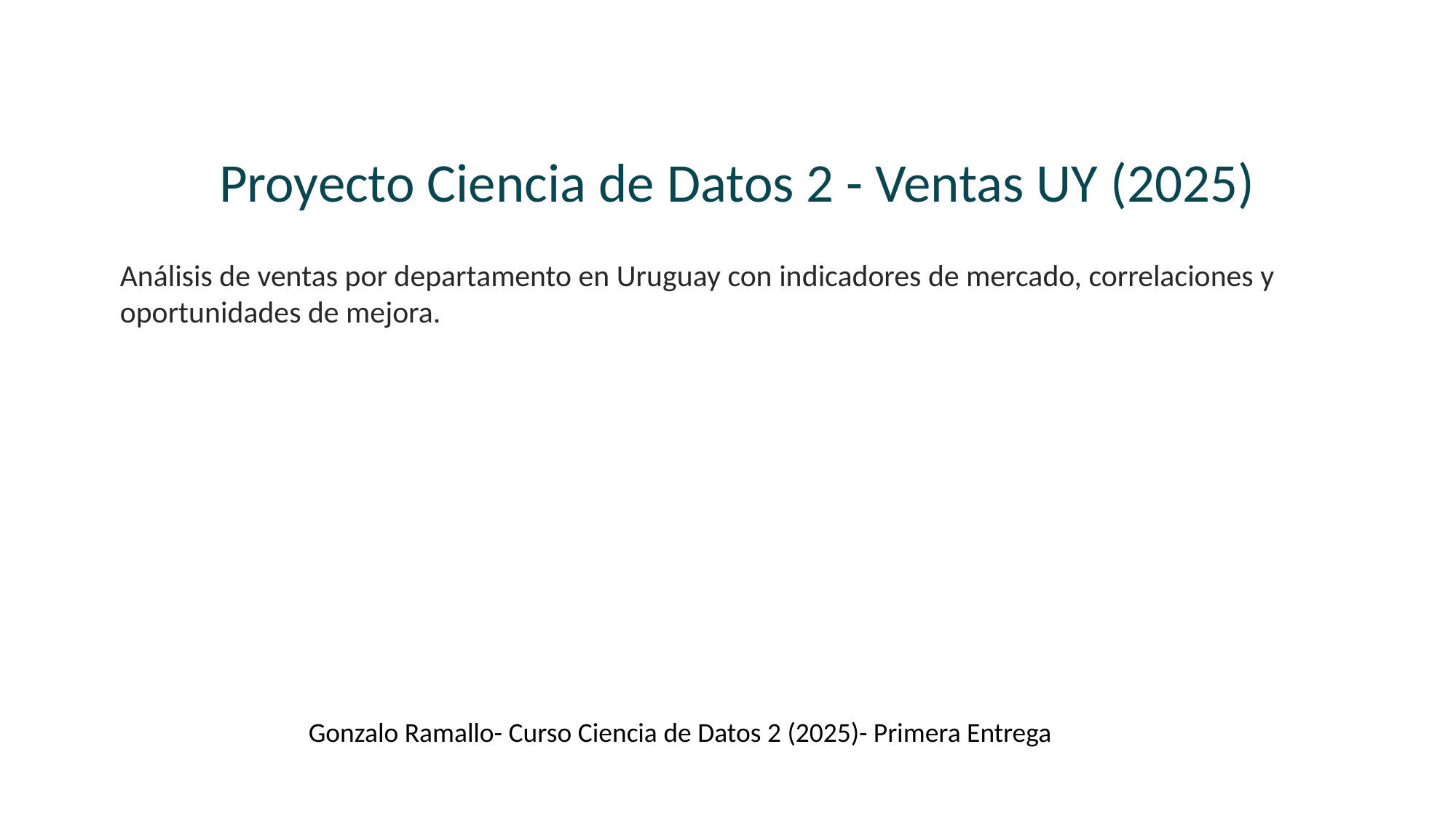

Proyecto Ciencia de Datos 2 - Ventas UY (2025)

Análisis de ventas por departamento en Uruguay con indicadores de mercado, correlaciones y oportunidades de mejora.
Gonzalo Ramallo- Curso Ciencia de Datos 2 (2025)- Primera Entrega